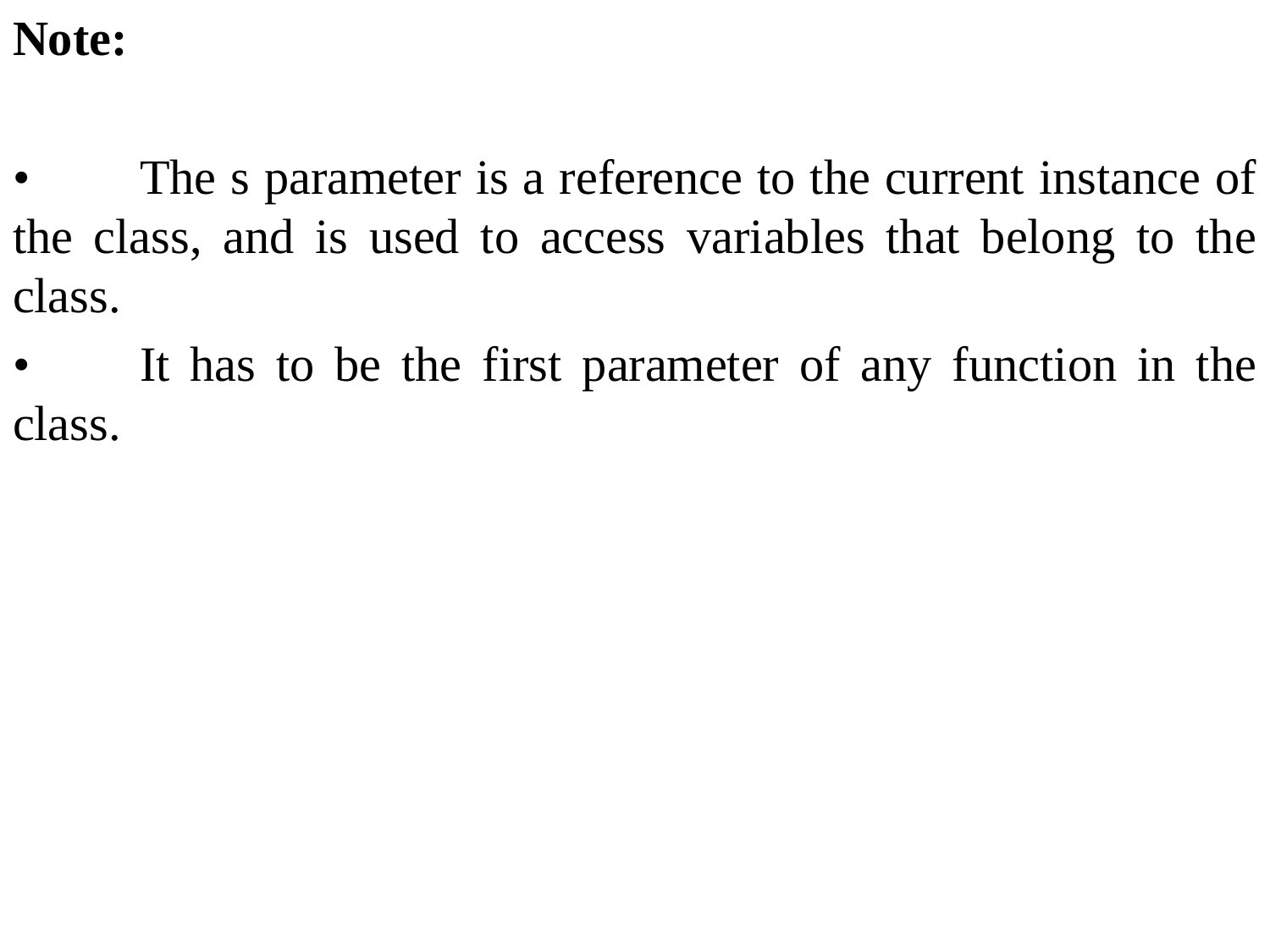

Note:

•	The s parameter is a reference to the current instance of the class, and is used to access variables that belong to the class.
•	It has to be the first parameter of any function in the class.